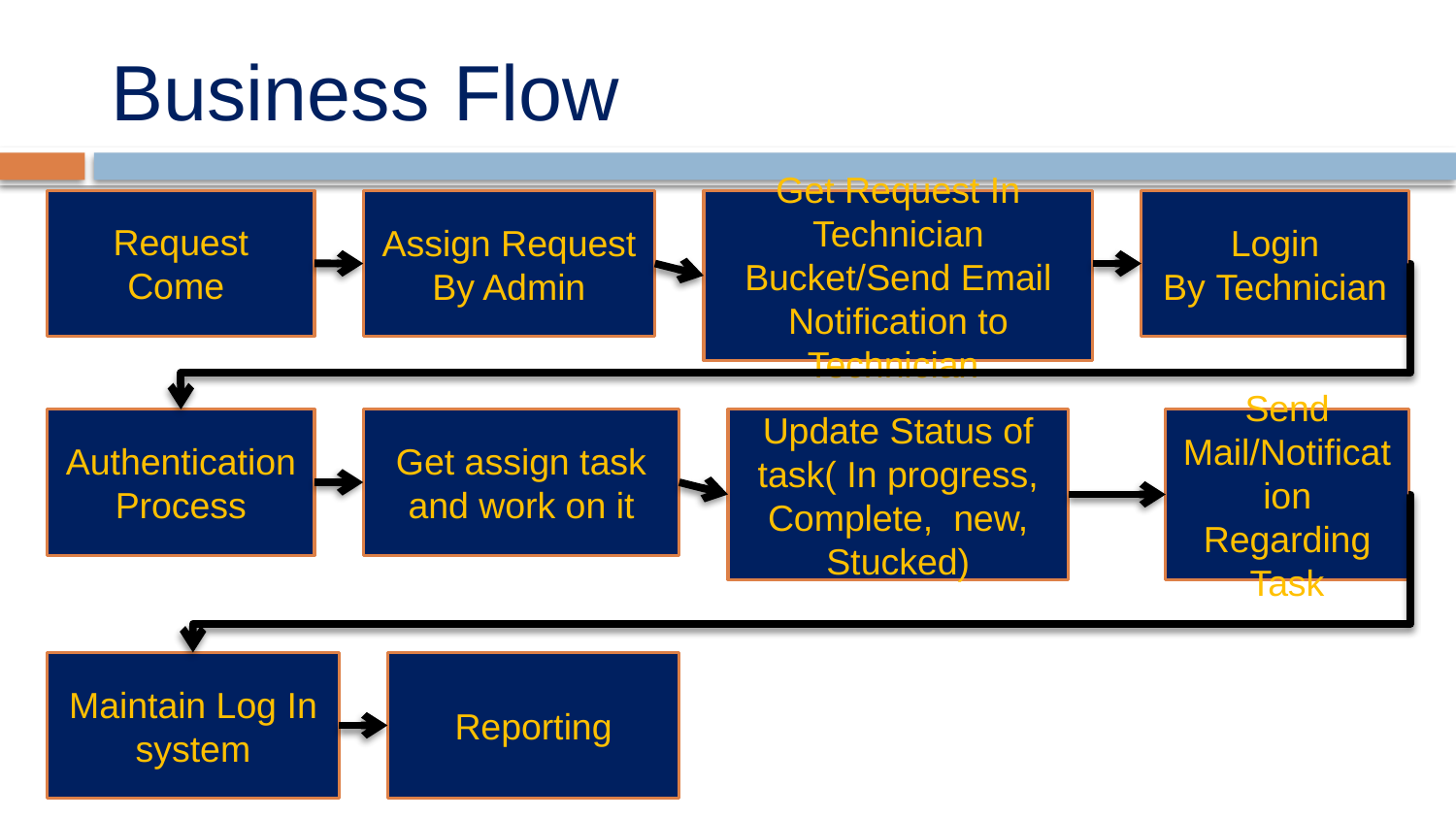

# Business Flow
Get Request In Technician Bucket/Send Email Notification to Technician
Request Come
Assign Request By Admin
Login
By Technician
Update Status of task( In progress, Complete,  new, Stucked)
Send Mail/Notification Regarding Task
Authentication Process
Get assign task and work on it
Maintain Log In system
Reporting